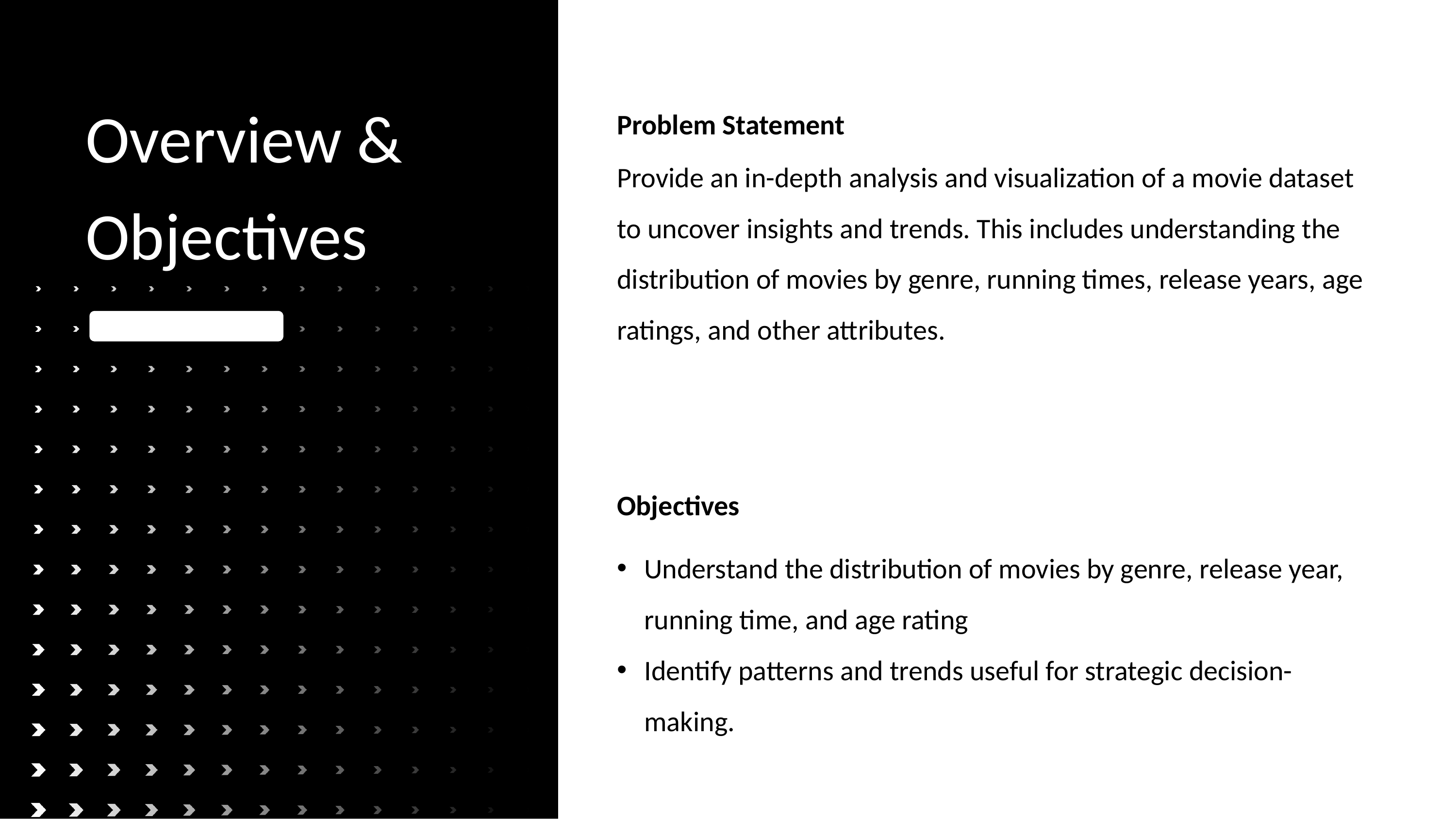

Overview & Objectives
Problem Statement
Provide an in-depth analysis and visualization of a movie dataset to uncover insights and trends. This includes understanding the distribution of movies by genre, running times, release years, age ratings, and other attributes.

Objectives
Understand the distribution of movies by genre, release year, running time, and age rating
Identify patterns and trends useful for strategic decision-making.